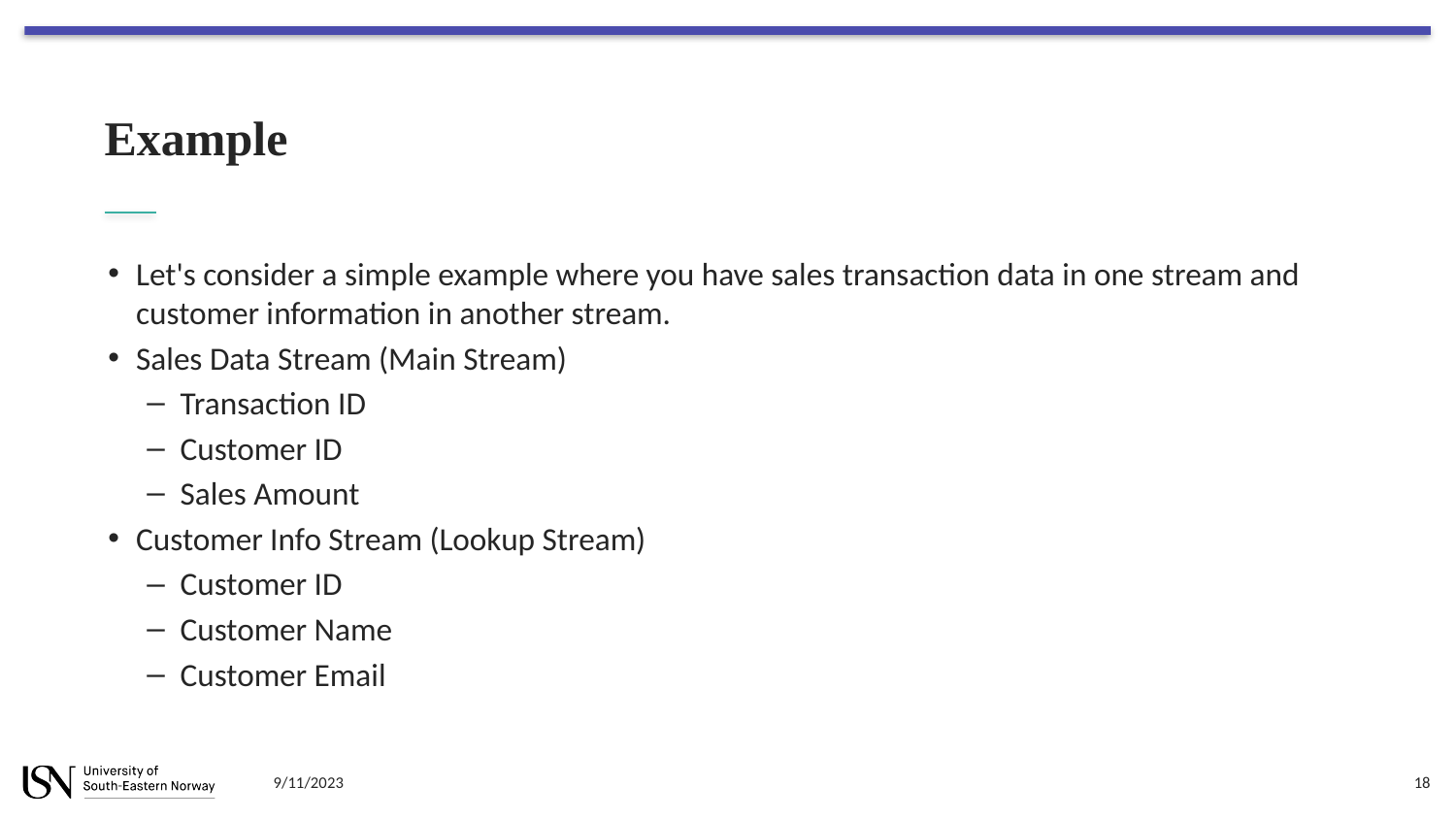

# Example
Let's consider a simple example where you have sales transaction data in one stream and customer information in another stream.
Sales Data Stream (Main Stream)
Transaction ID
Customer ID
Sales Amount
Customer Info Stream (Lookup Stream)
Customer ID
Customer Name
Customer Email
9/11/2023
18